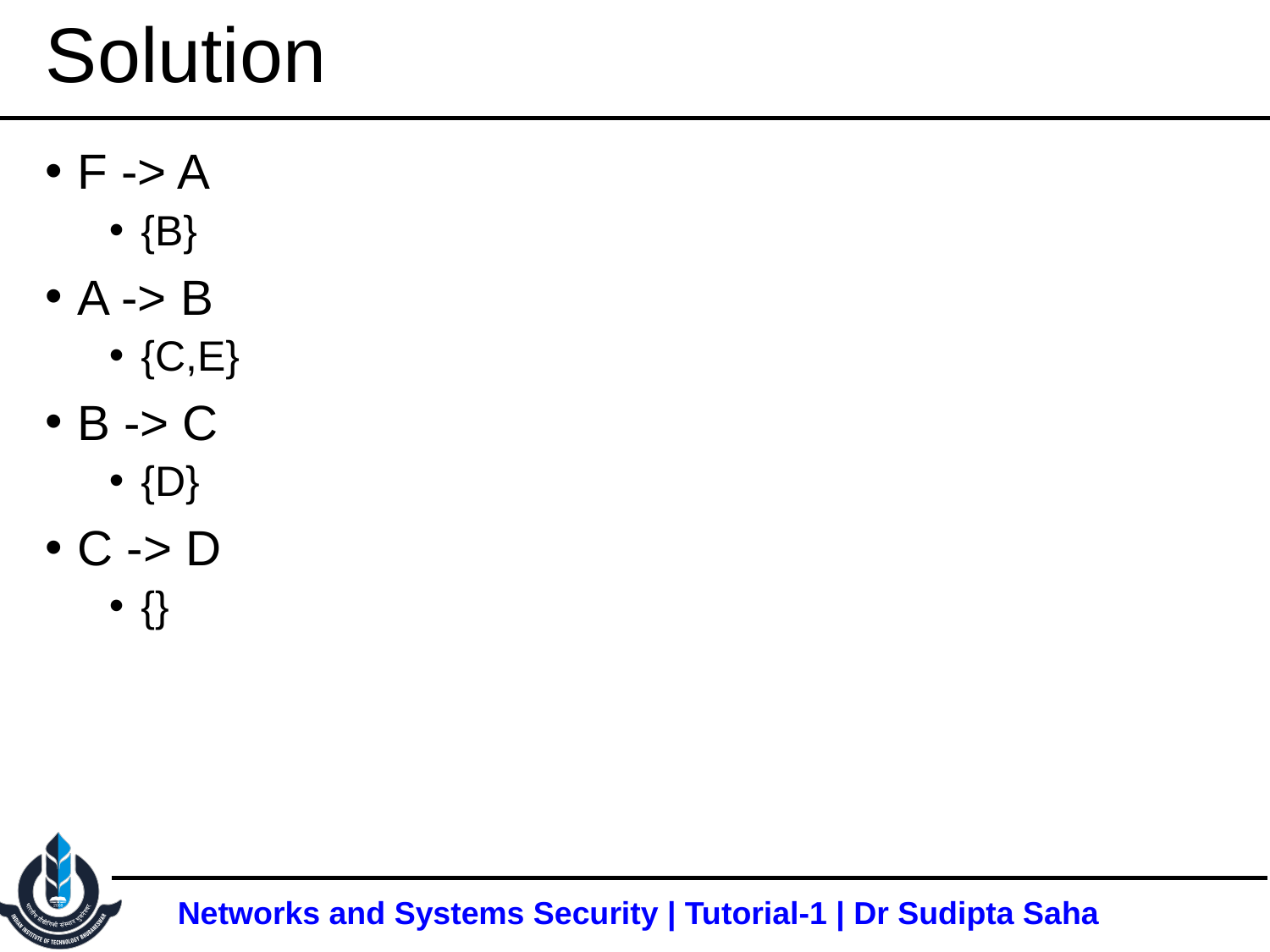

# Solution
F -> A
{B}
A -> B
{C,E}
B -> C
{D}
C -> D
{}